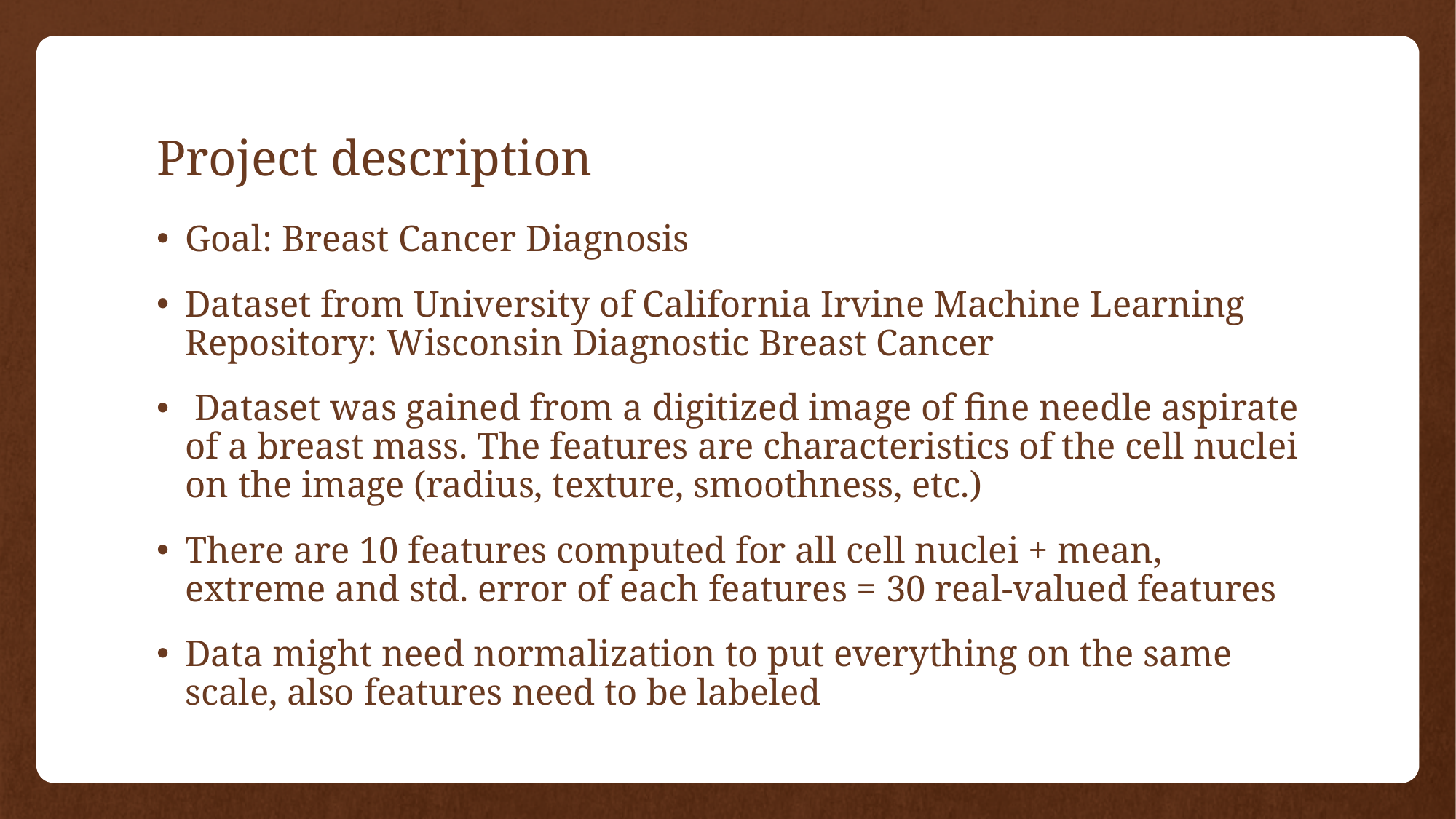

# Project description
Goal: Breast Cancer Diagnosis
Dataset from University of California Irvine Machine Learning Repository: Wisconsin Diagnostic Breast Cancer
 Dataset was gained from a digitized image of fine needle aspirate of a breast mass. The features are characteristics of the cell nuclei on the image (radius, texture, smoothness, etc.)
There are 10 features computed for all cell nuclei + mean, extreme and std. error of each features = 30 real-valued features
Data might need normalization to put everything on the same scale, also features need to be labeled